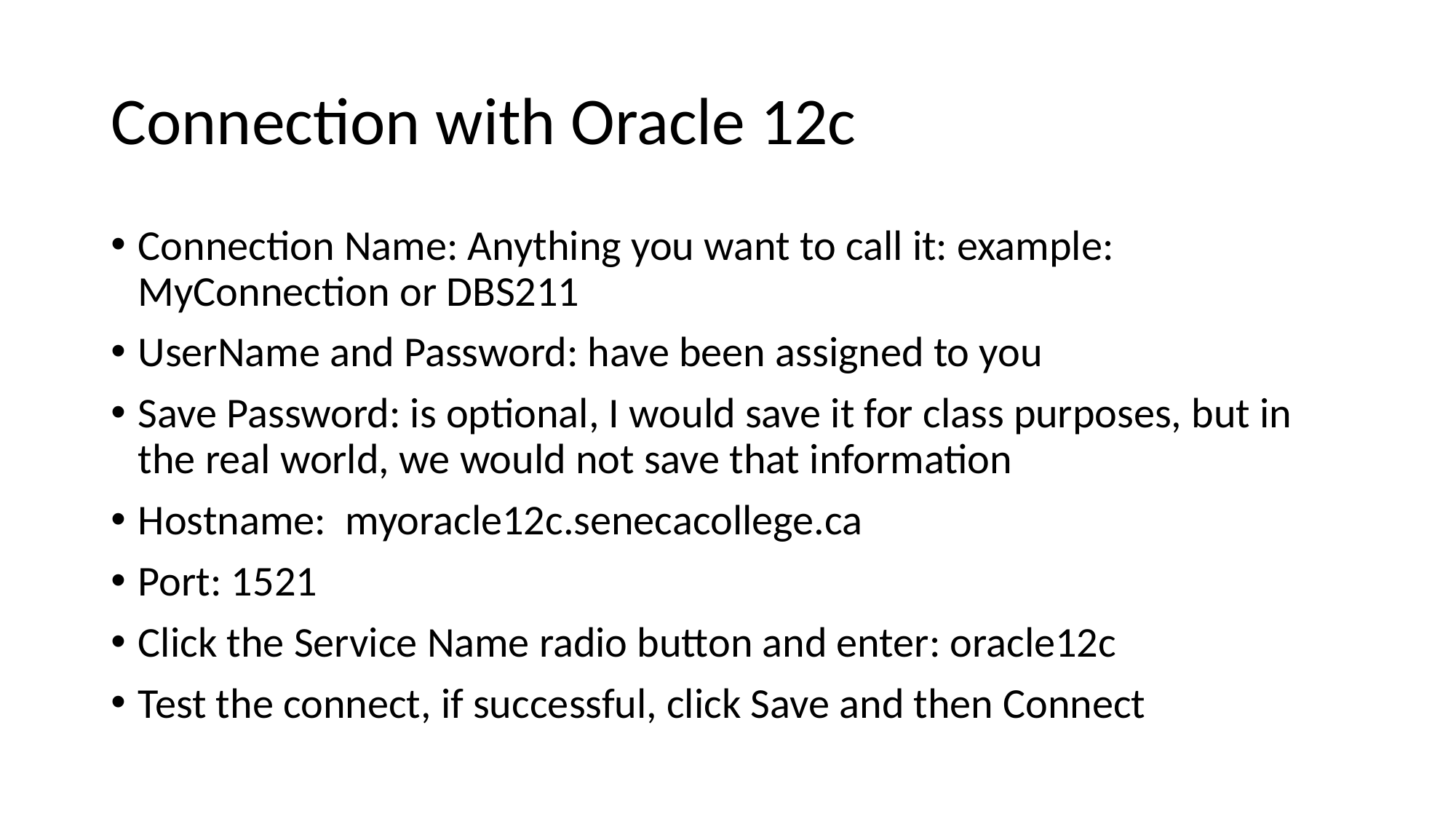

# Connection with Oracle 12c
Connection Name: Anything you want to call it: example: MyConnection or DBS211
UserName and Password: have been assigned to you
Save Password: is optional, I would save it for class purposes, but in the real world, we would not save that information
Hostname:  myoracle12c.senecacollege.ca
Port: 1521
Click the Service Name radio button and enter: oracle12c
Test the connect, if successful, click Save and then Connect